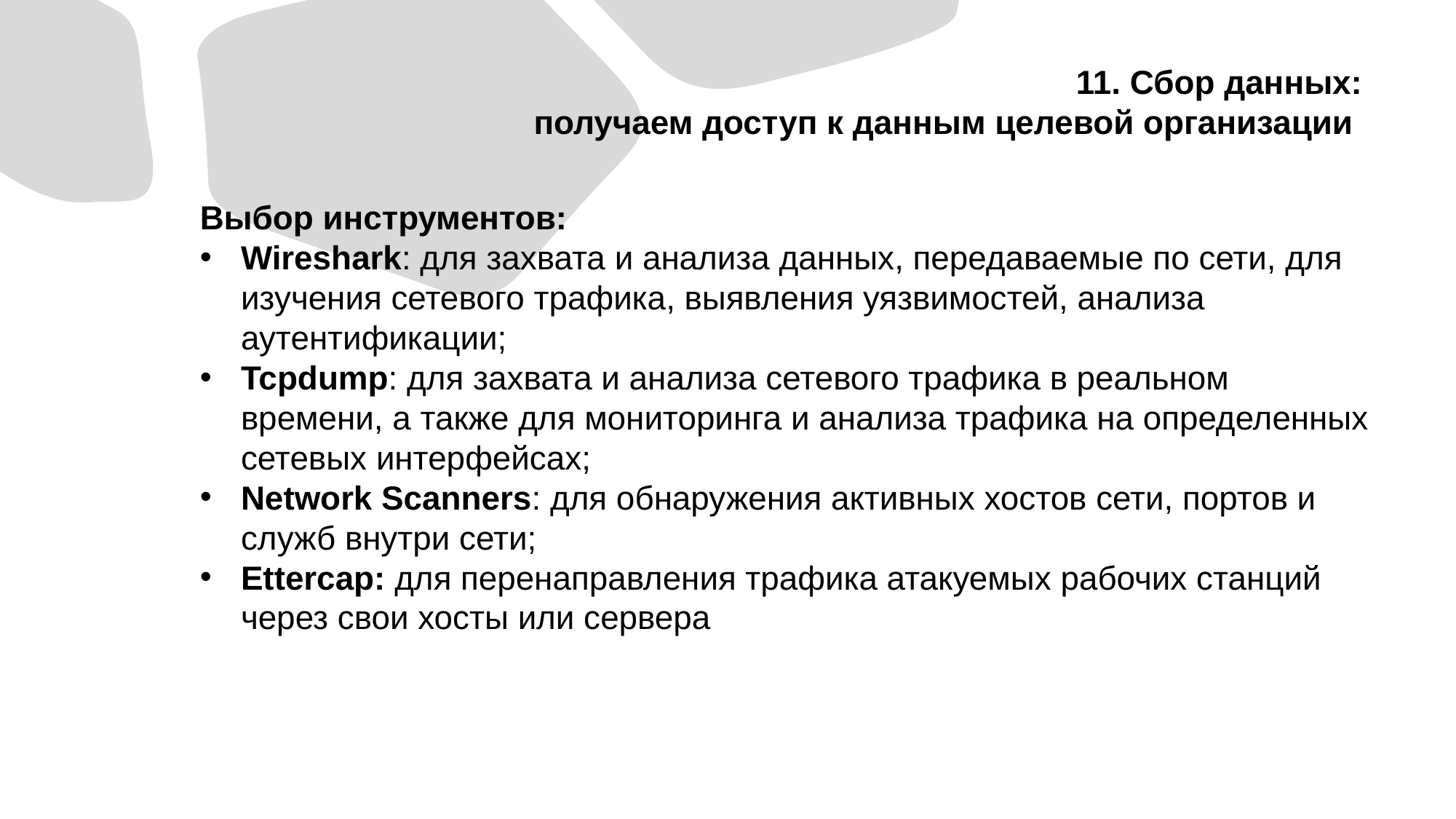

# 11. Сбор данных: получаем доступ к данным целевой организации
Выбор инструментов:
Wireshark: для захвата и анализа данных, передаваемые по сети, для изучения сетевого трафика, выявления уязвимостей, анализа аутентификации;
Tcpdump: для захвата и анализа сетевого трафика в реальном времени, а также для мониторинга и анализа трафика на определенных сетевых интерфейсах;
Network Scanners: для обнаружения активных хостов сети, портов и служб внутри сети;
Ettercap: для перенаправления трафика атакуемых рабочих станций через свои хосты или сервера